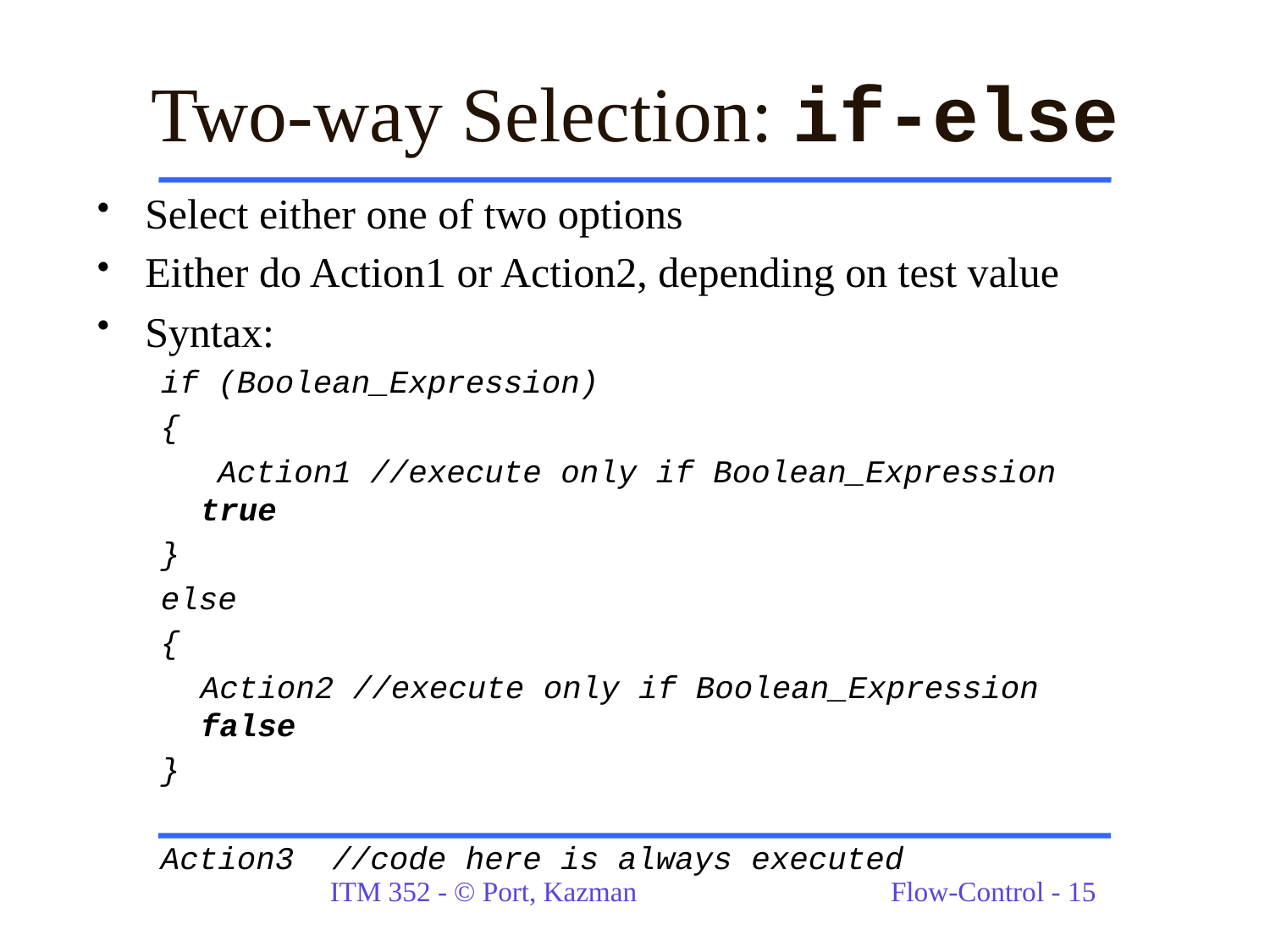

# Two-way Selection: if-else
Select either one of two options
Either do Action1 or Action2, depending on test value
Syntax:
if (Boolean_Expression)
{
   Action1 //execute only if Boolean_Expression true
}
else
{
	Action2 //execute only if Boolean_Expression false
}

Action3  //code here is always executed